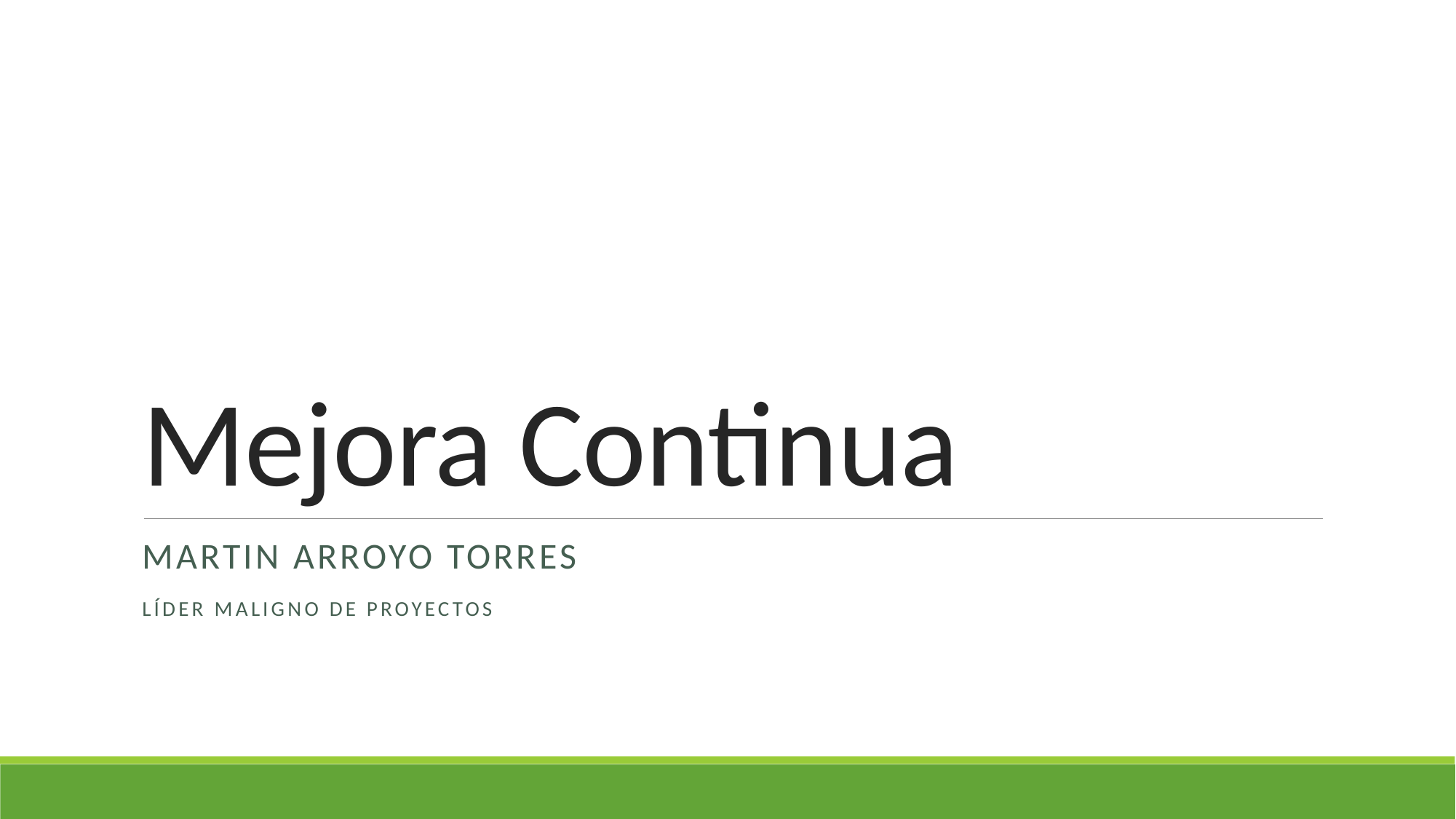

# Mejora Continua
Martin Arroyo Torres
Líder Maligno de proyectos